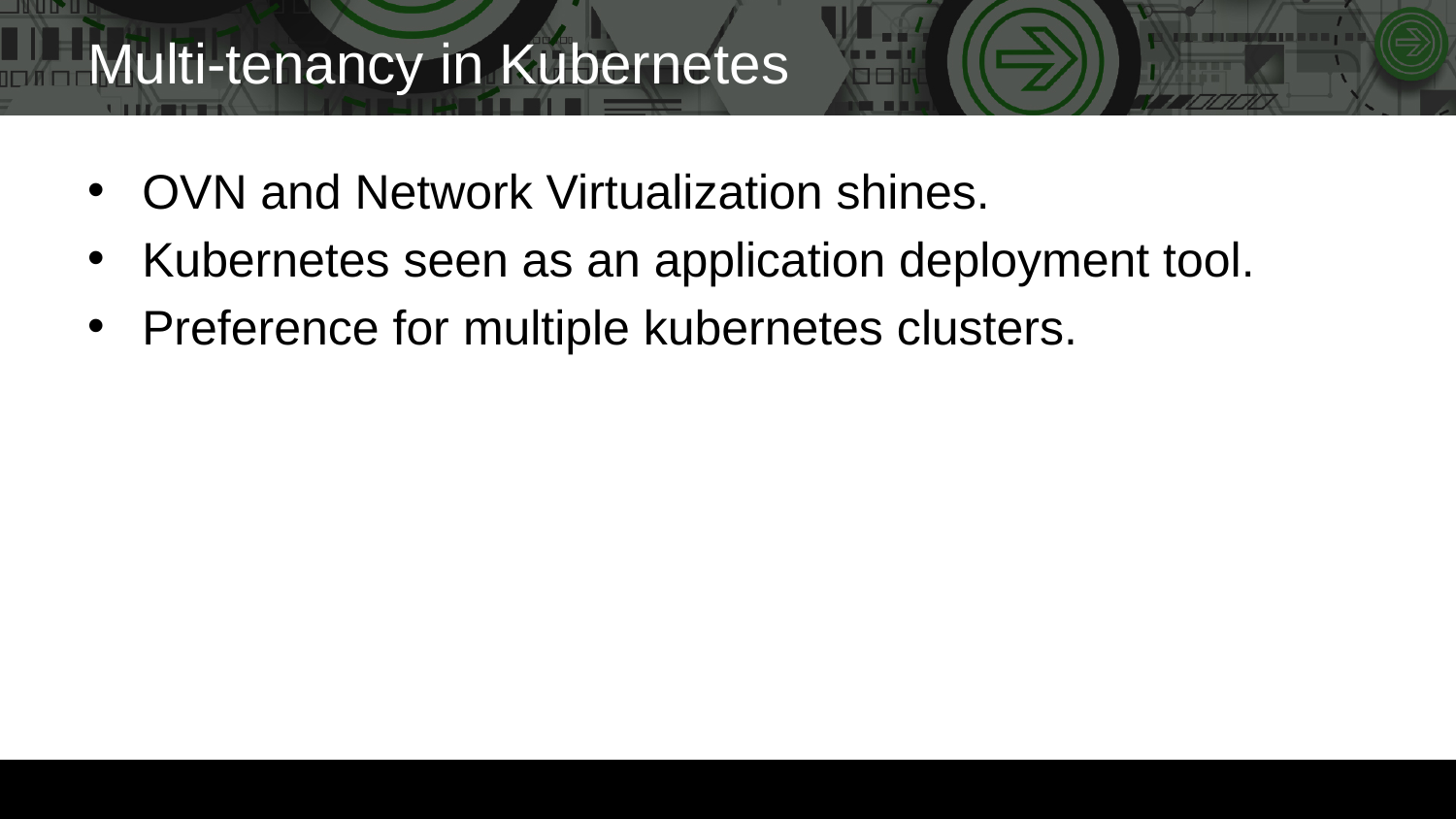

# Multi-tenancy in Kubernetes
OVN and Network Virtualization shines.
Kubernetes seen as an application deployment tool.
Preference for multiple kubernetes clusters.